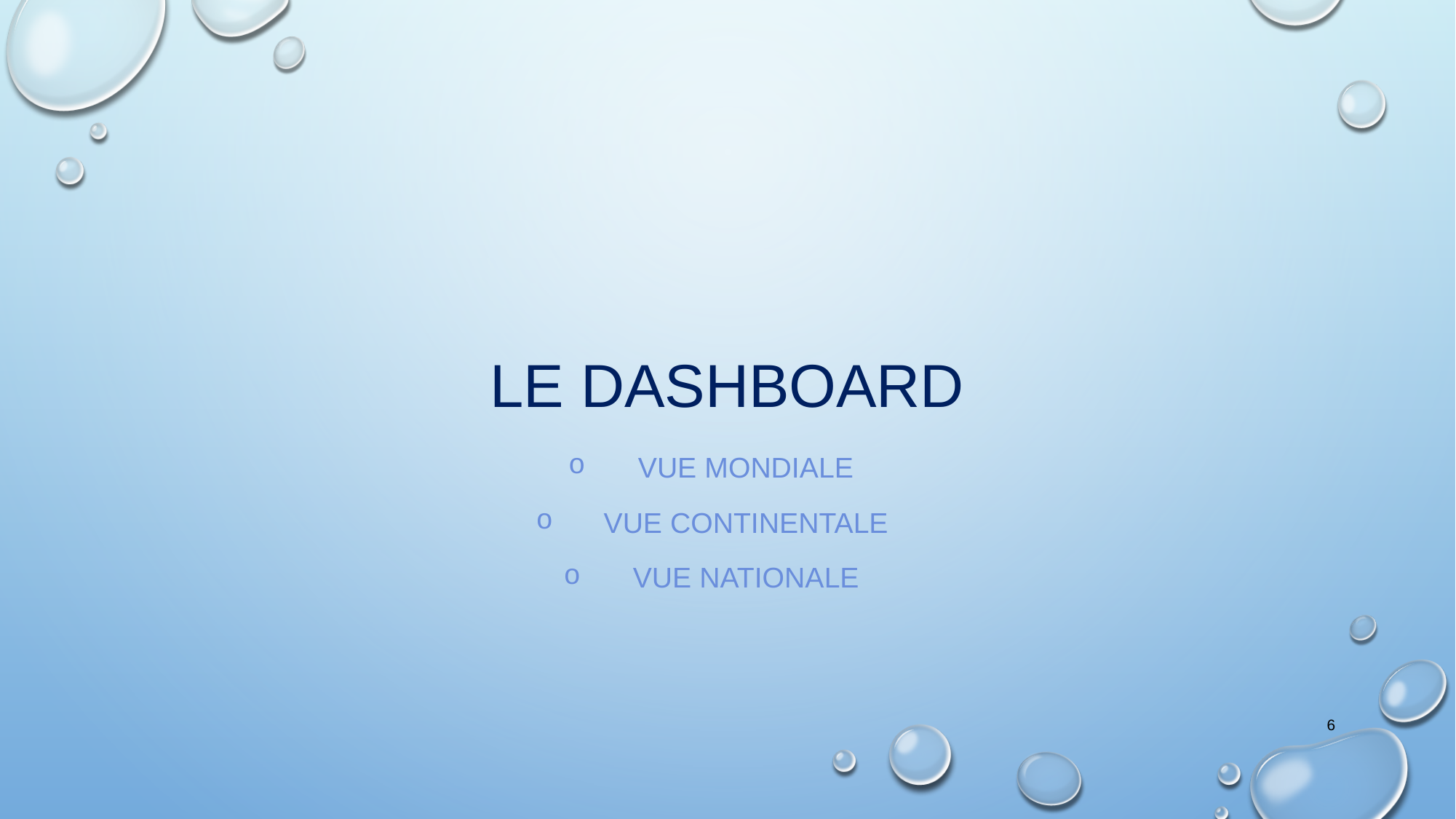

# Le dashboard
Vue mondiale
Vue continentale
Vue nationale
6